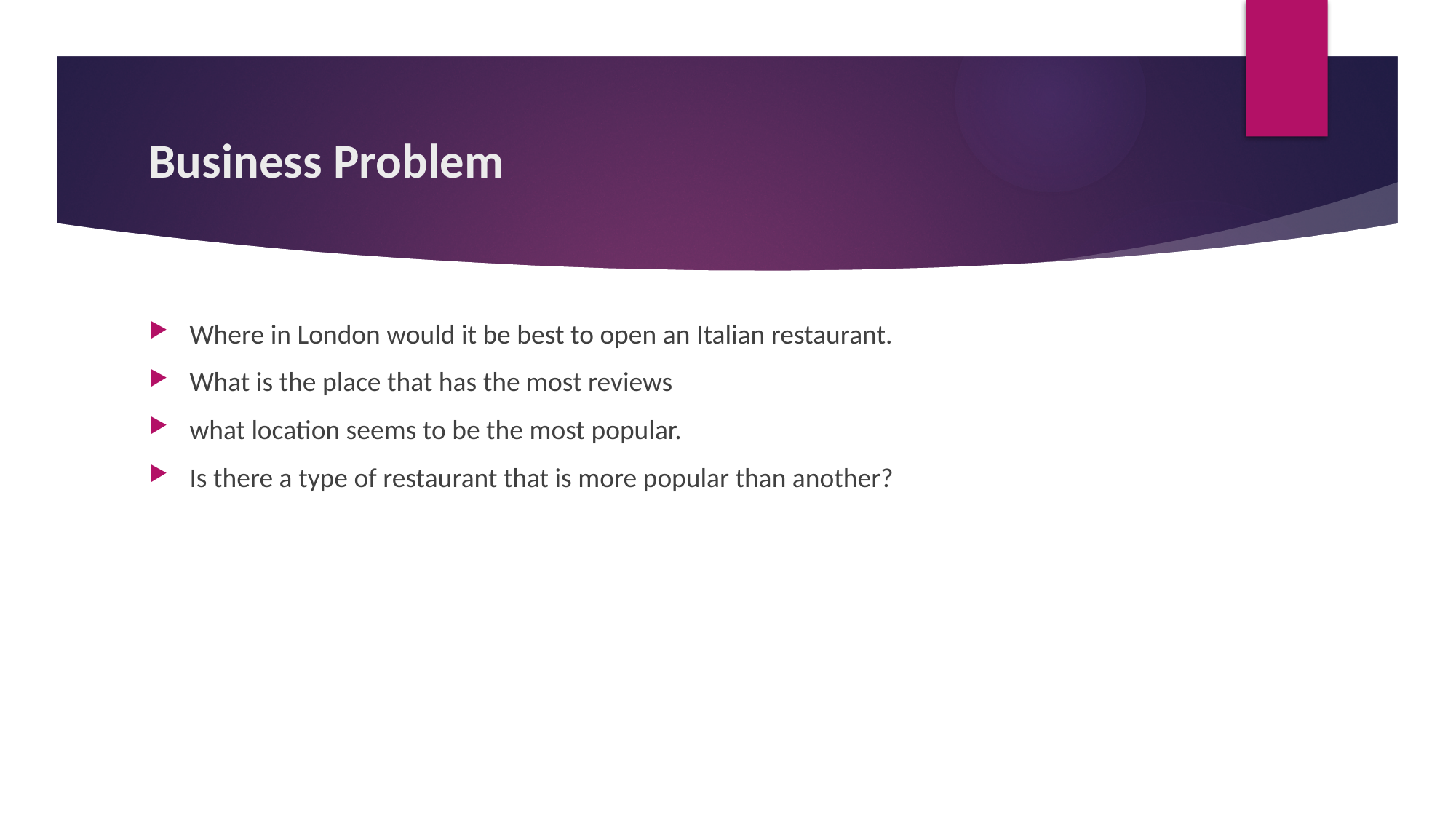

# Business Problem
Where in London would it be best to open an Italian restaurant.
What is the place that has the most reviews
what location seems to be the most popular.
Is there a type of restaurant that is more popular than another?